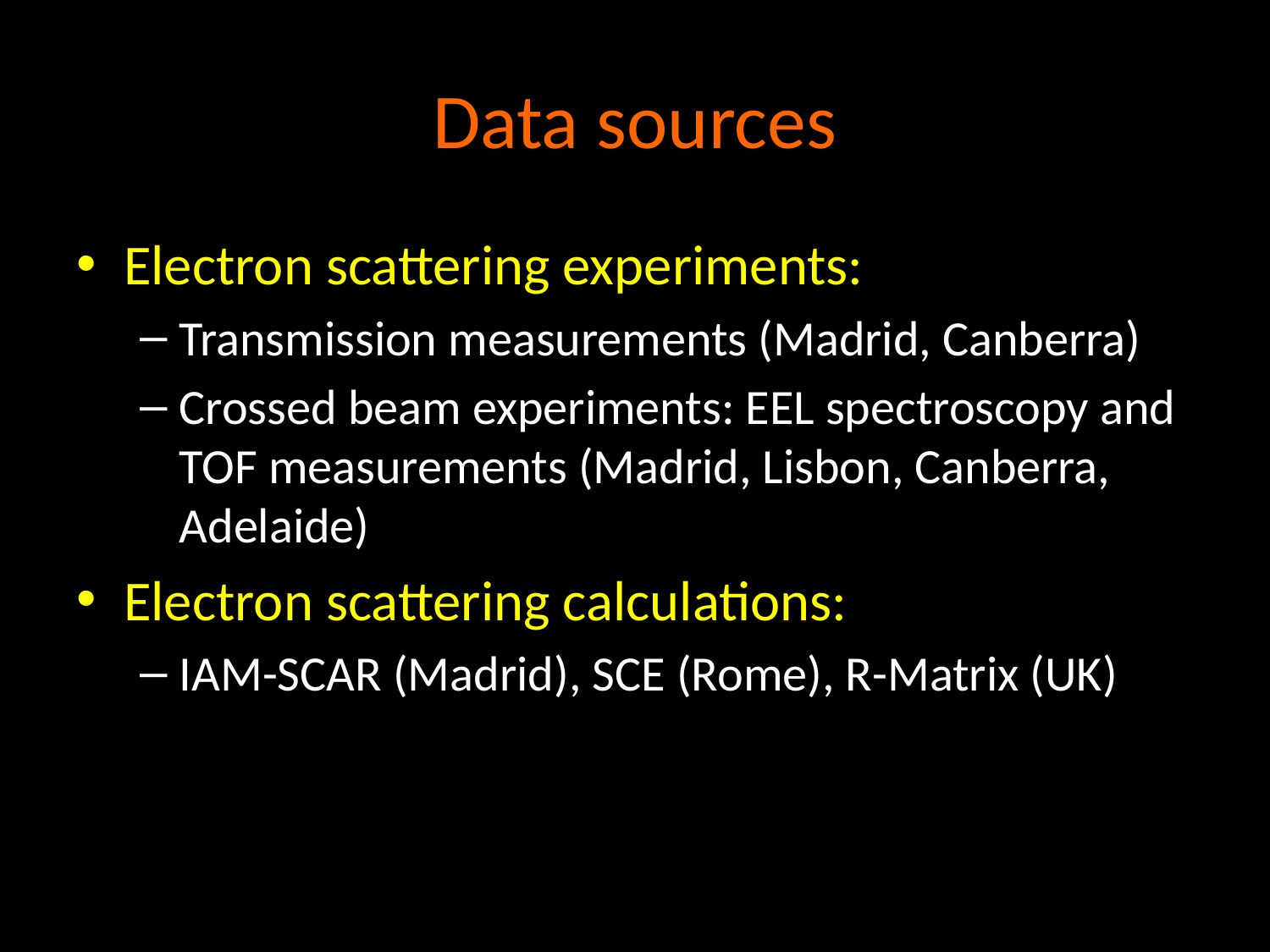

# Data sources
Electron scattering experiments:
Transmission measurements (Madrid, Canberra)
Crossed beam experiments: EEL spectroscopy and TOF measurements (Madrid, Lisbon, Canberra, Adelaide)
Electron scattering calculations:
IAM-SCAR (Madrid), SCE (Rome), R-Matrix (UK)